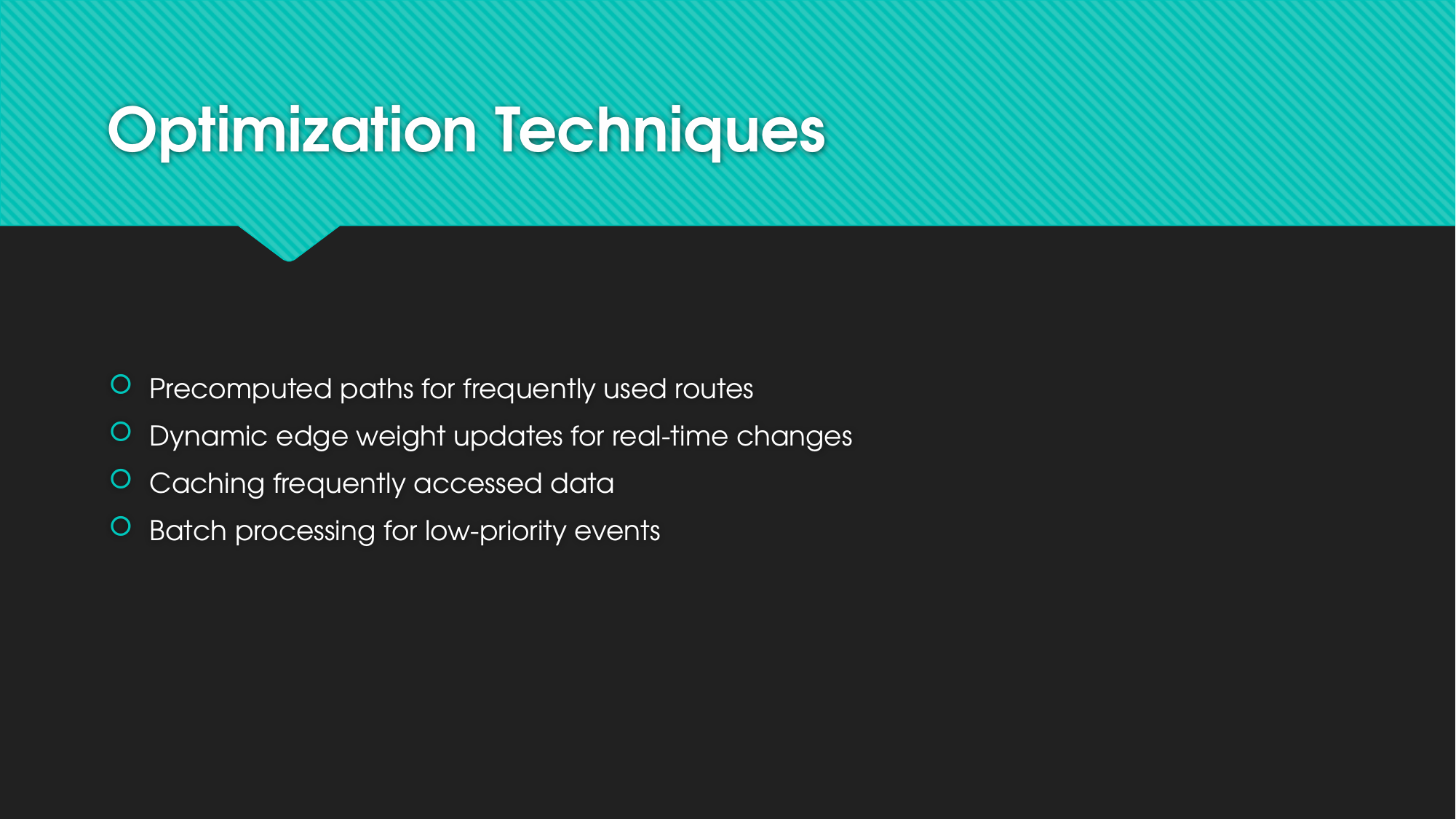

# Optimization Techniques
Precomputed paths for frequently used routes
Dynamic edge weight updates for real-time changes
Caching frequently accessed data
Batch processing for low-priority events